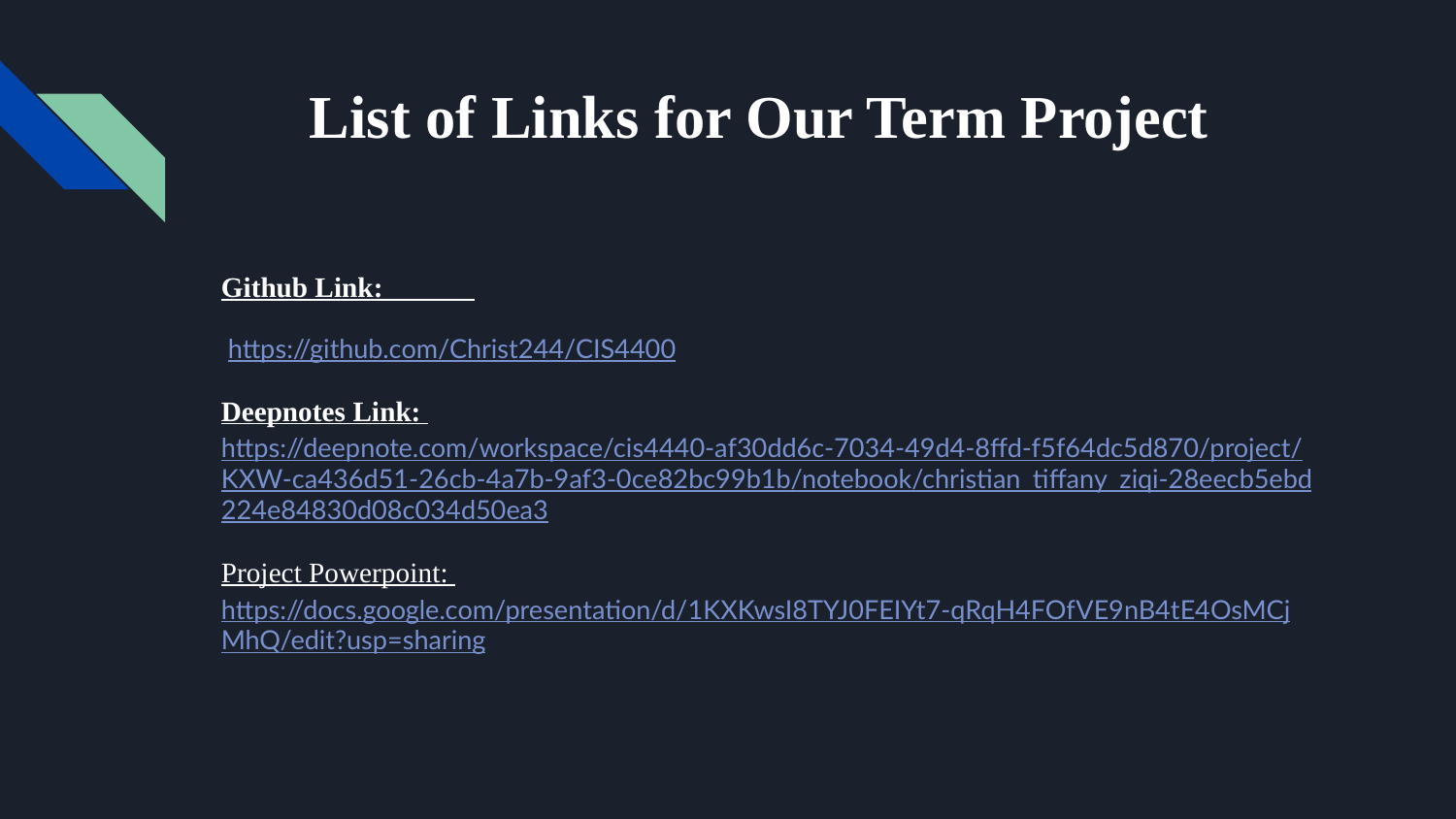

# List of Links for Our Term Project
Github Link:
 https://github.com/Christ244/CIS4400
Deepnotes Link: https://deepnote.com/workspace/cis4440-af30dd6c-7034-49d4-8ffd-f5f64dc5d870/project/KXW-ca436d51-26cb-4a7b-9af3-0ce82bc99b1b/notebook/christian_tiffany_ziqi-28eecb5ebd224e84830d08c034d50ea3
Project Powerpoint: https://docs.google.com/presentation/d/1KXKwsI8TYJ0FEIYt7-qRqH4FOfVE9nB4tE4OsMCjMhQ/edit?usp=sharing